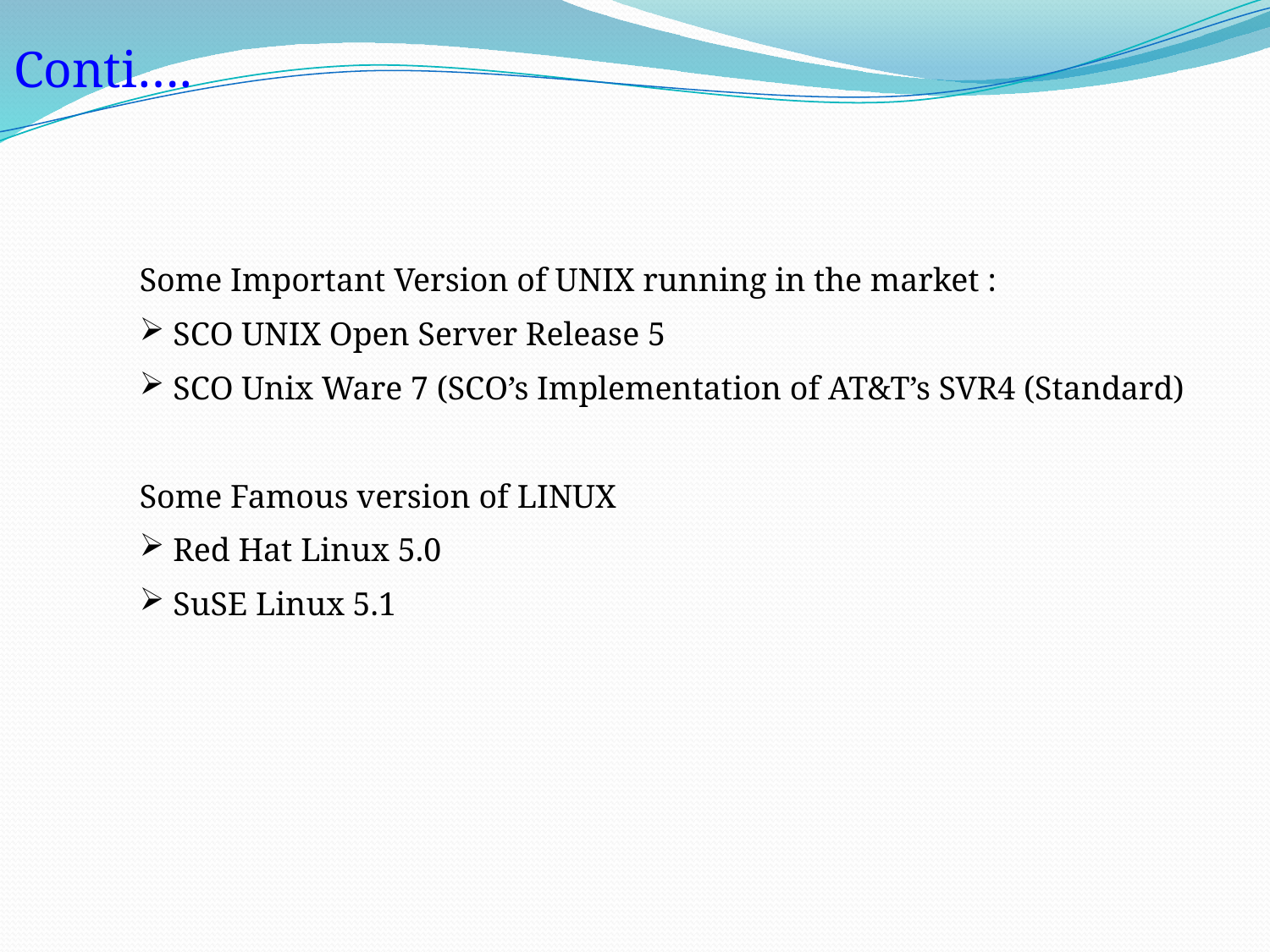

Conti….
Some Important Version of UNIX running in the market :
 SCO UNIX Open Server Release 5
 SCO Unix Ware 7 (SCO’s Implementation of AT&T’s SVR4 (Standard)

Some Famous version of LINUX
 Red Hat Linux 5.0
 SuSE Linux 5.1